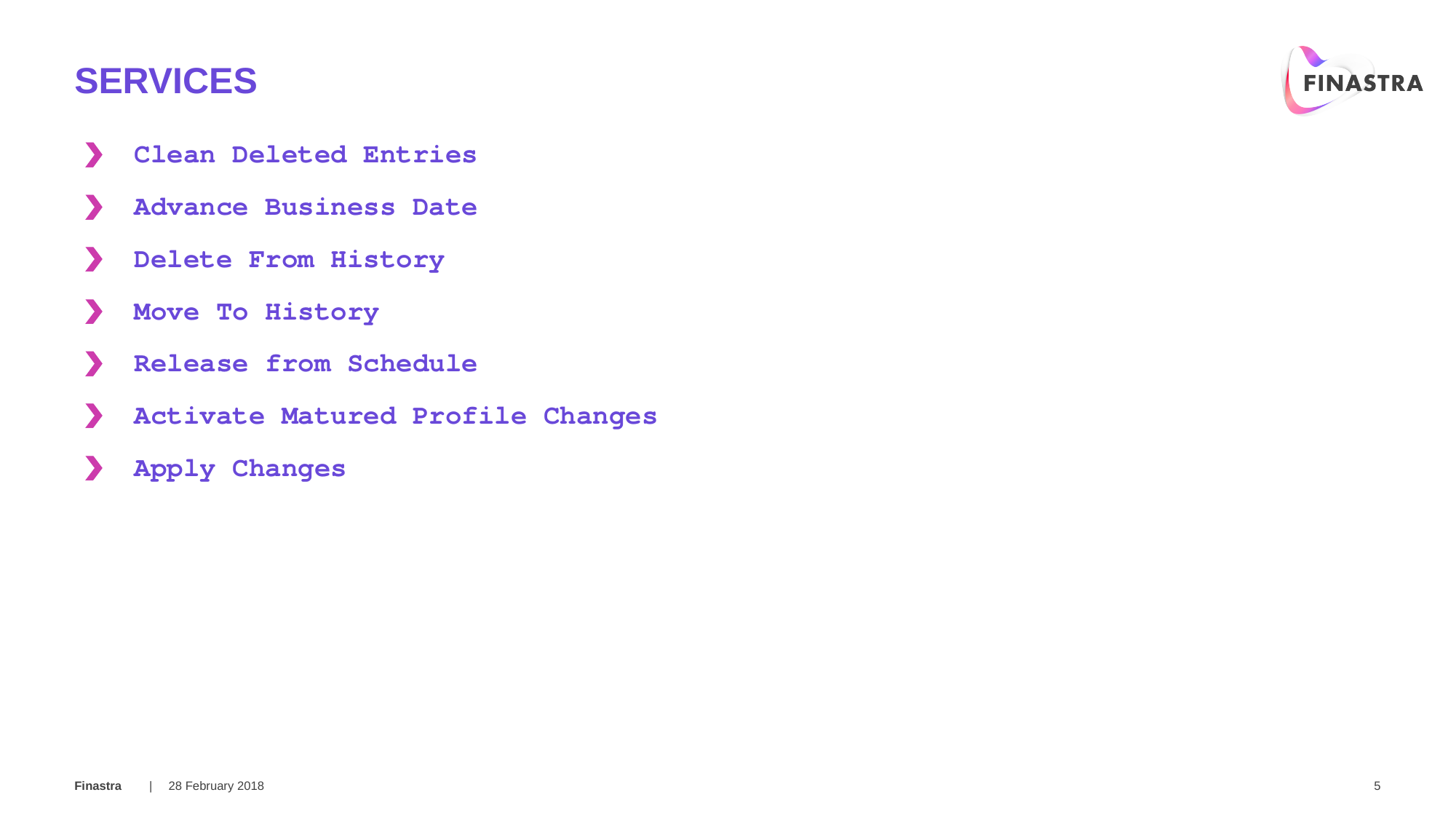

# Services
Clean Deleted Entries
Advance Business Date
Delete From History
Move To History
Release from Schedule
Activate Matured Profile Changes
Apply Changes
28 February 2018
5